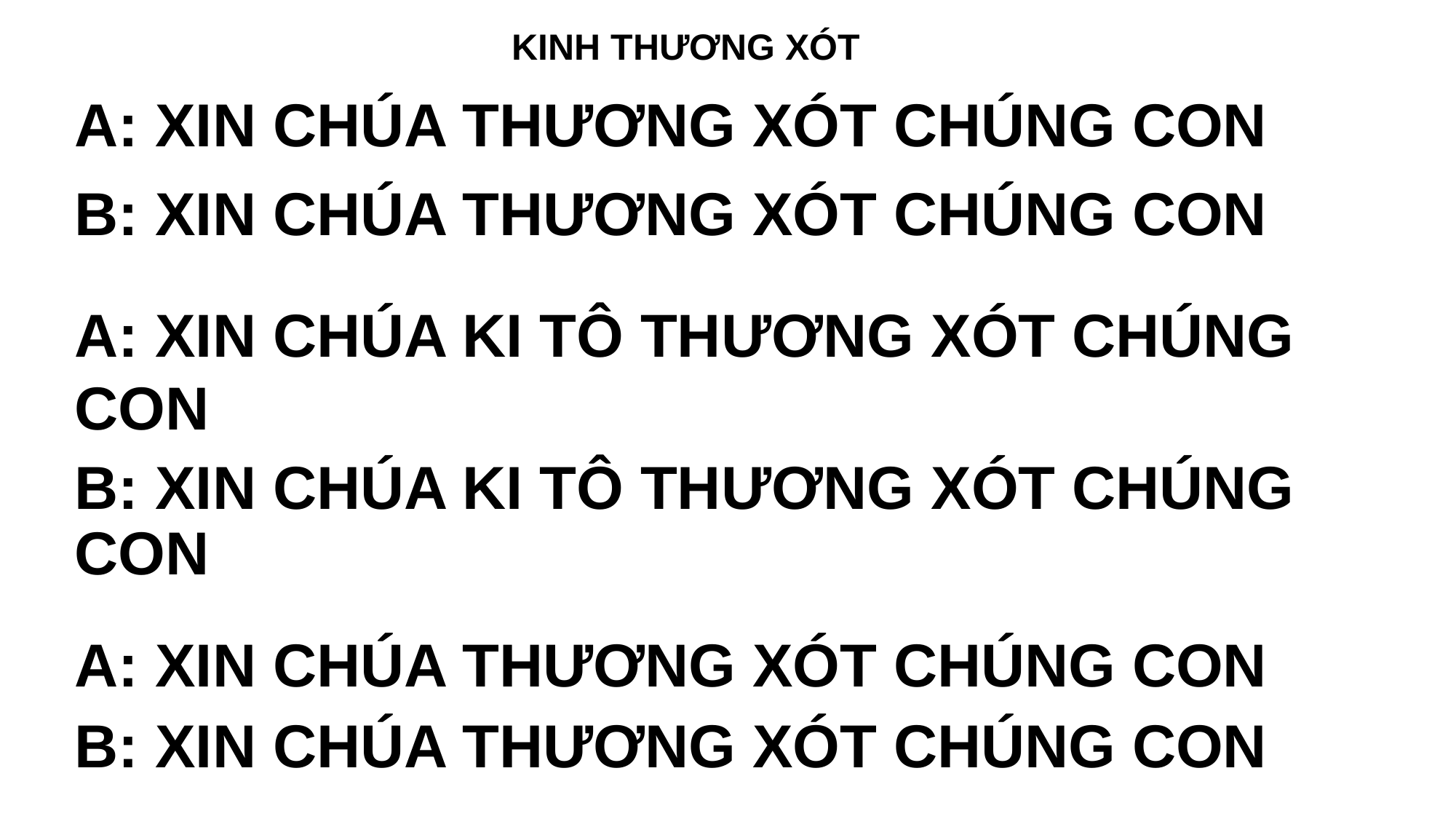

# KINH THƯƠNG XÓT
A: XIN CHÚA THƯƠNG XÓT CHÚNG CON
B: XIN CHÚA THƯƠNG XÓT CHÚNG CON

A: XIN CHÚA KI TÔ THƯƠNG XÓT CHÚNG CON
B: XIN CHÚA KI TÔ THƯƠNG XÓT CHÚNG CON

A: XIN CHÚA THƯƠNG XÓT CHÚNG CON
B: XIN CHÚA THƯƠNG XÓT CHÚNG CON